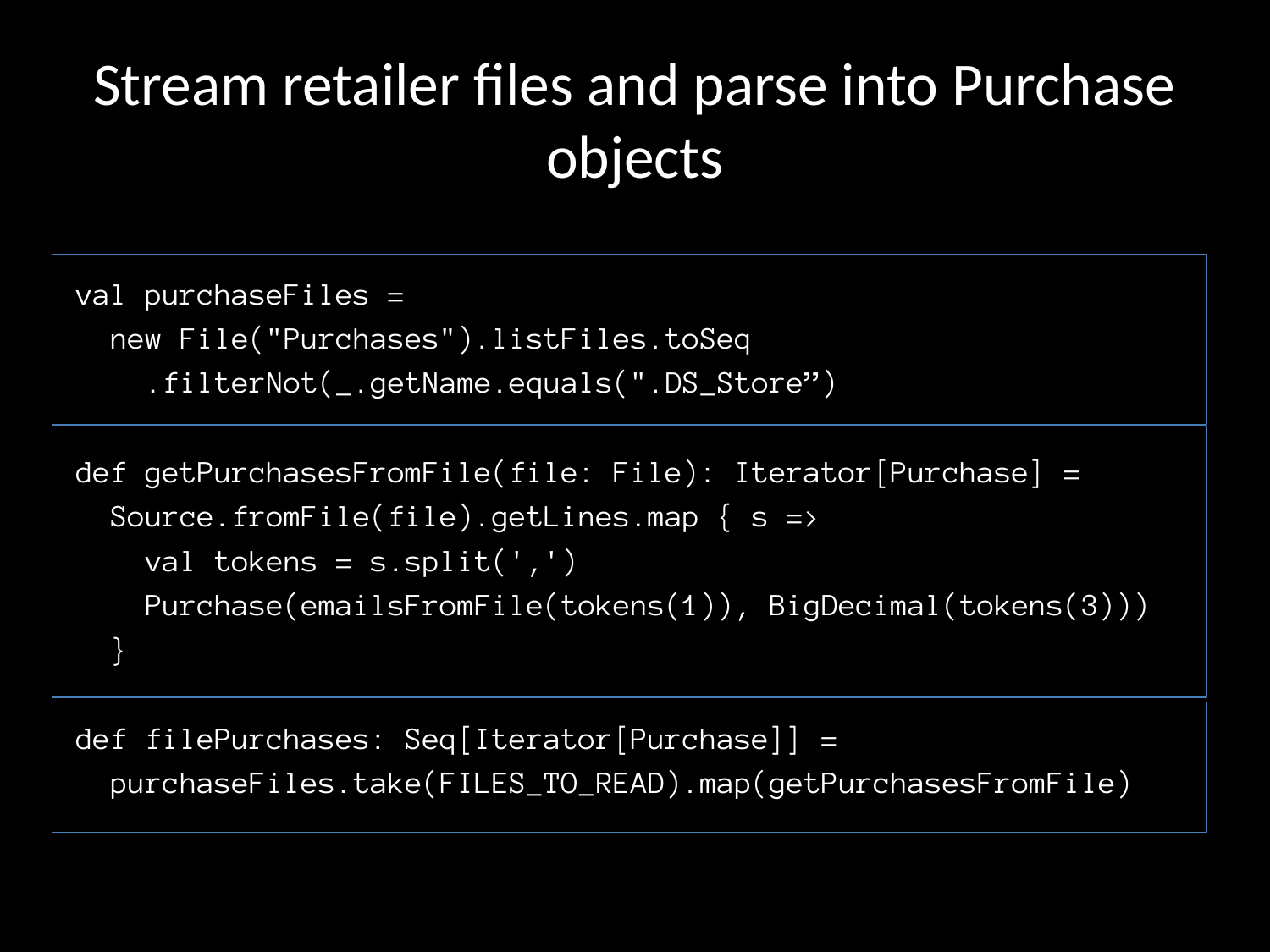

# Stream retailer files and parse into Purchase objects
val purchaseFiles =
  new File("Purchases").listFiles.toSeq
    .filterNot(_.getName.equals(".DS_Store”)

def getPurchasesFromFile(file: File): Iterator[Purchase] =
  Source.fromFile(file).getLines.map { s =>
    val tokens = s.split(',')
    Purchase(emailsFromFile(tokens(1)), BigDecimal(tokens(3)))
  }

def filePurchases: Seq[Iterator[Purchase]] =
  purchaseFiles.take(FILES_TO_READ).map(getPurchasesFromFile)